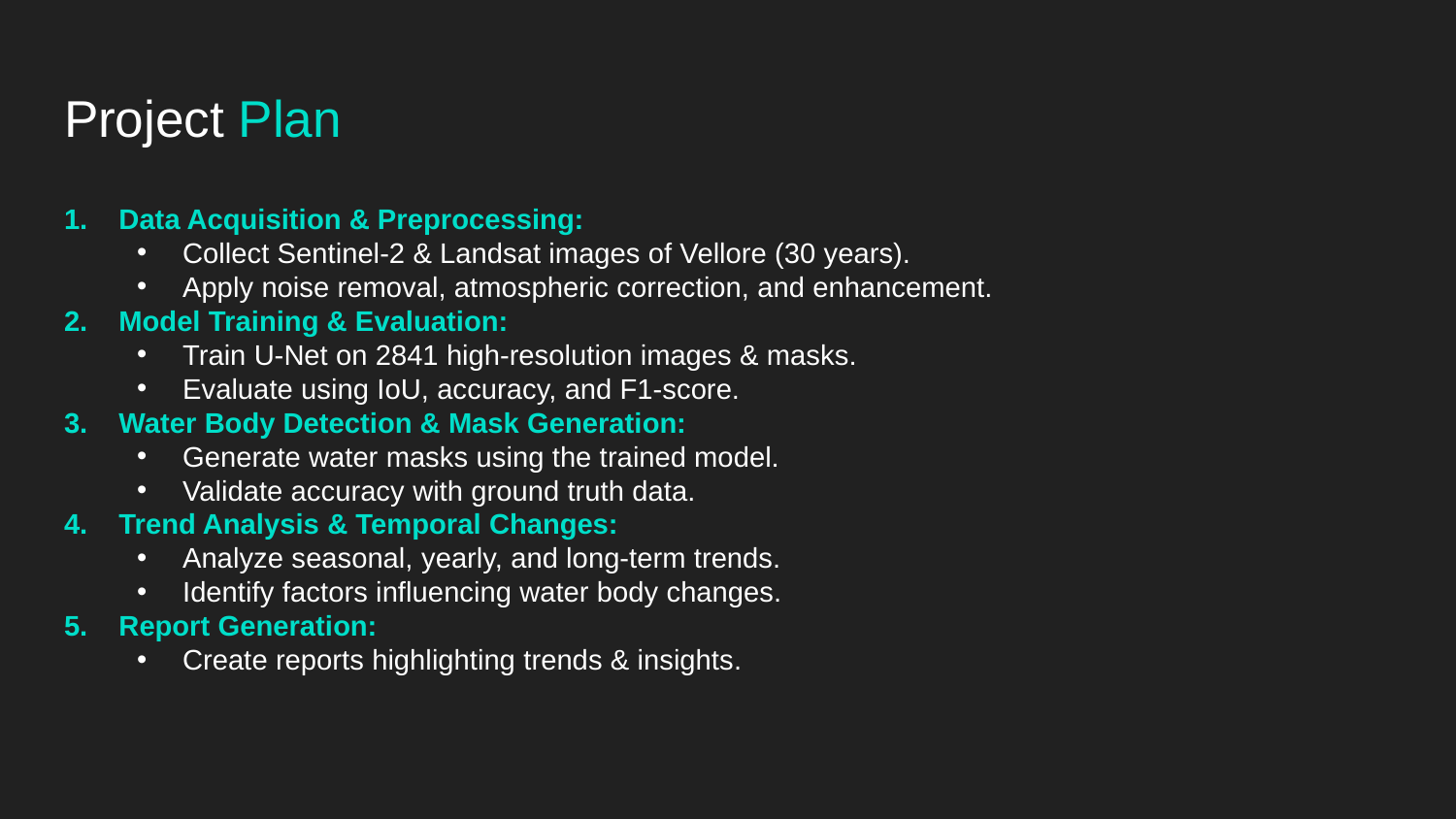

# Project Plan
Data Acquisition & Preprocessing:
Collect Sentinel-2 & Landsat images of Vellore (30 years).
Apply noise removal, atmospheric correction, and enhancement.
Model Training & Evaluation:
Train U-Net on 2841 high-resolution images & masks.
Evaluate using IoU, accuracy, and F1-score.
Water Body Detection & Mask Generation:
Generate water masks using the trained model.
Validate accuracy with ground truth data.
Trend Analysis & Temporal Changes:
Analyze seasonal, yearly, and long-term trends.
Identify factors influencing water body changes.
Report Generation:
Create reports highlighting trends & insights.